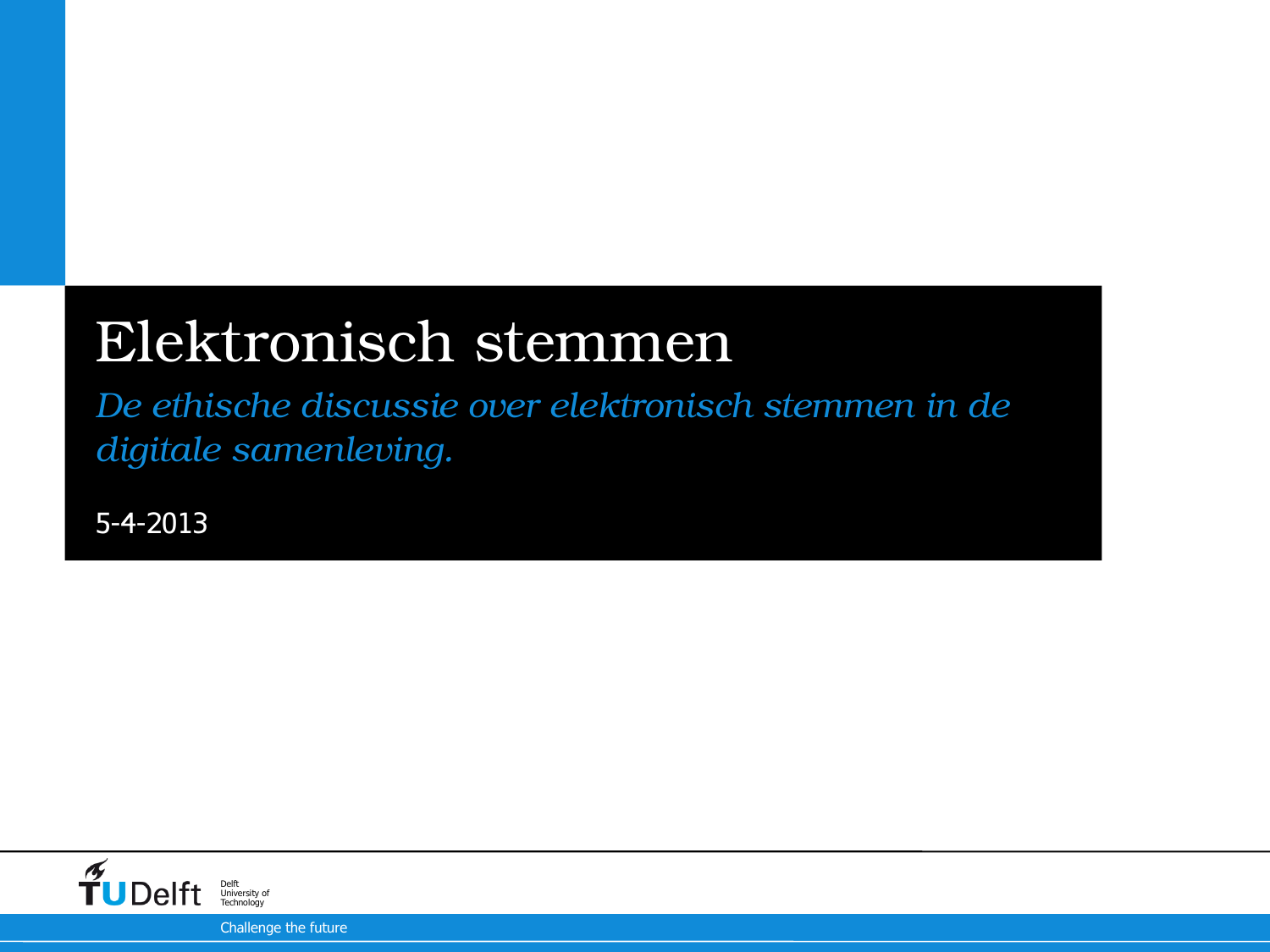

# Elektronisch stemmen
De ethische discussie over elektronisch stemmen in de digitale samenleving.